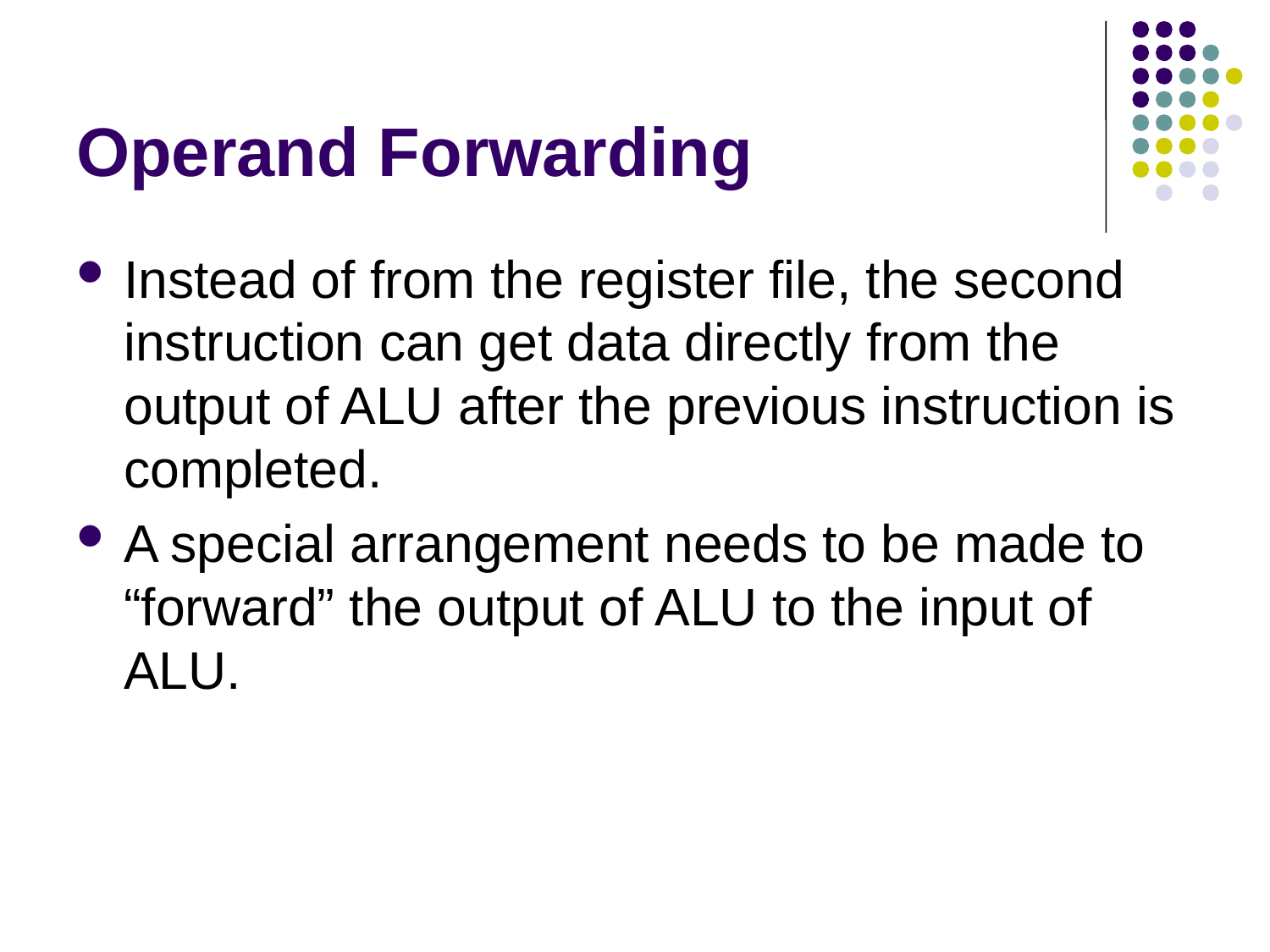

# Operand Forwarding
Instead of from the register file, the second instruction can get data directly from the output of ALU after the previous instruction is completed.
A special arrangement needs to be made to “forward” the output of ALU to the input of ALU.